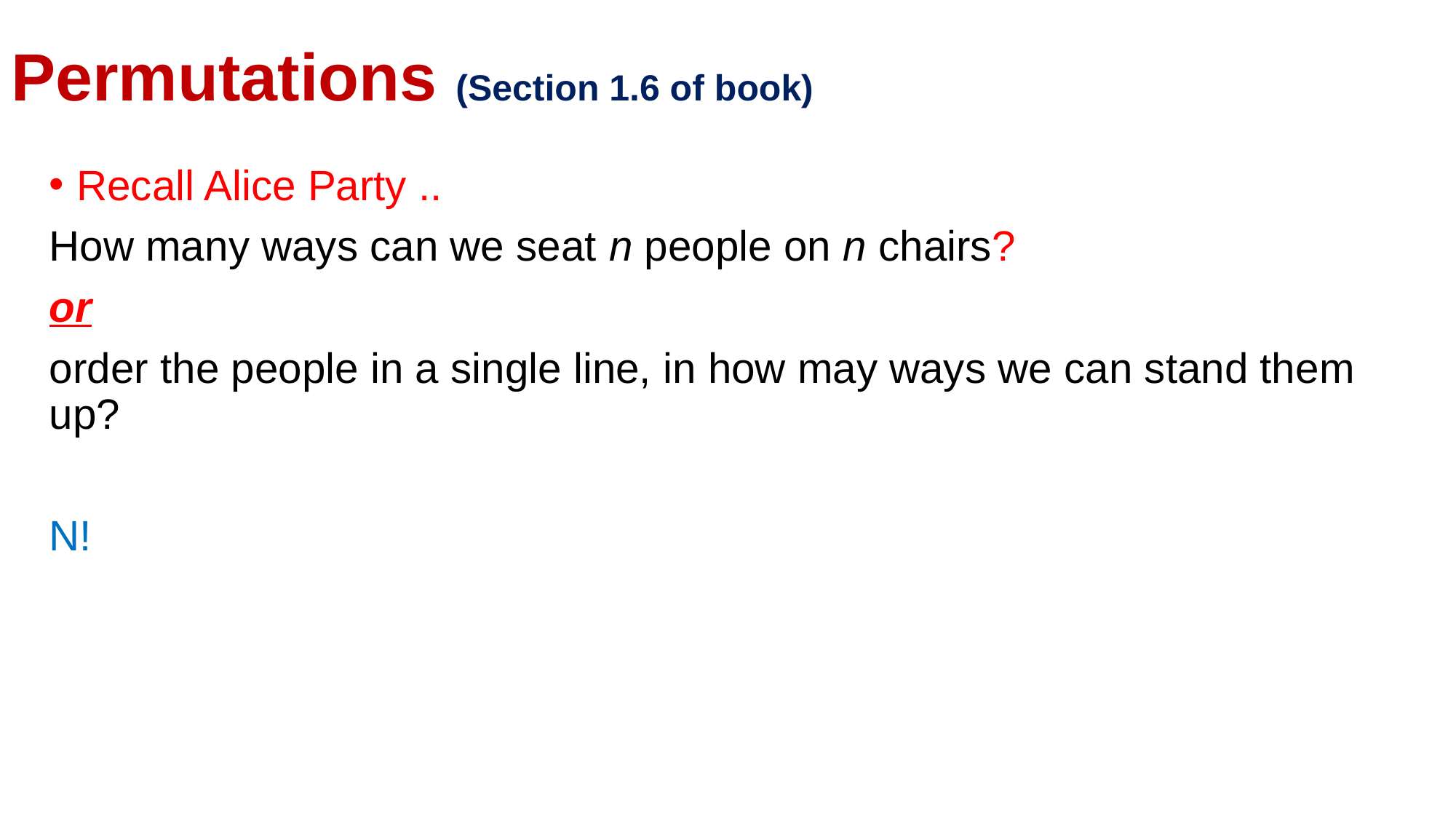

# Permutations (Section 1.6 of book)
Recall Alice Party ..
How many ways can we seat n people on n chairs?
or
order the people in a single line, in how may ways we can stand them up?

N!